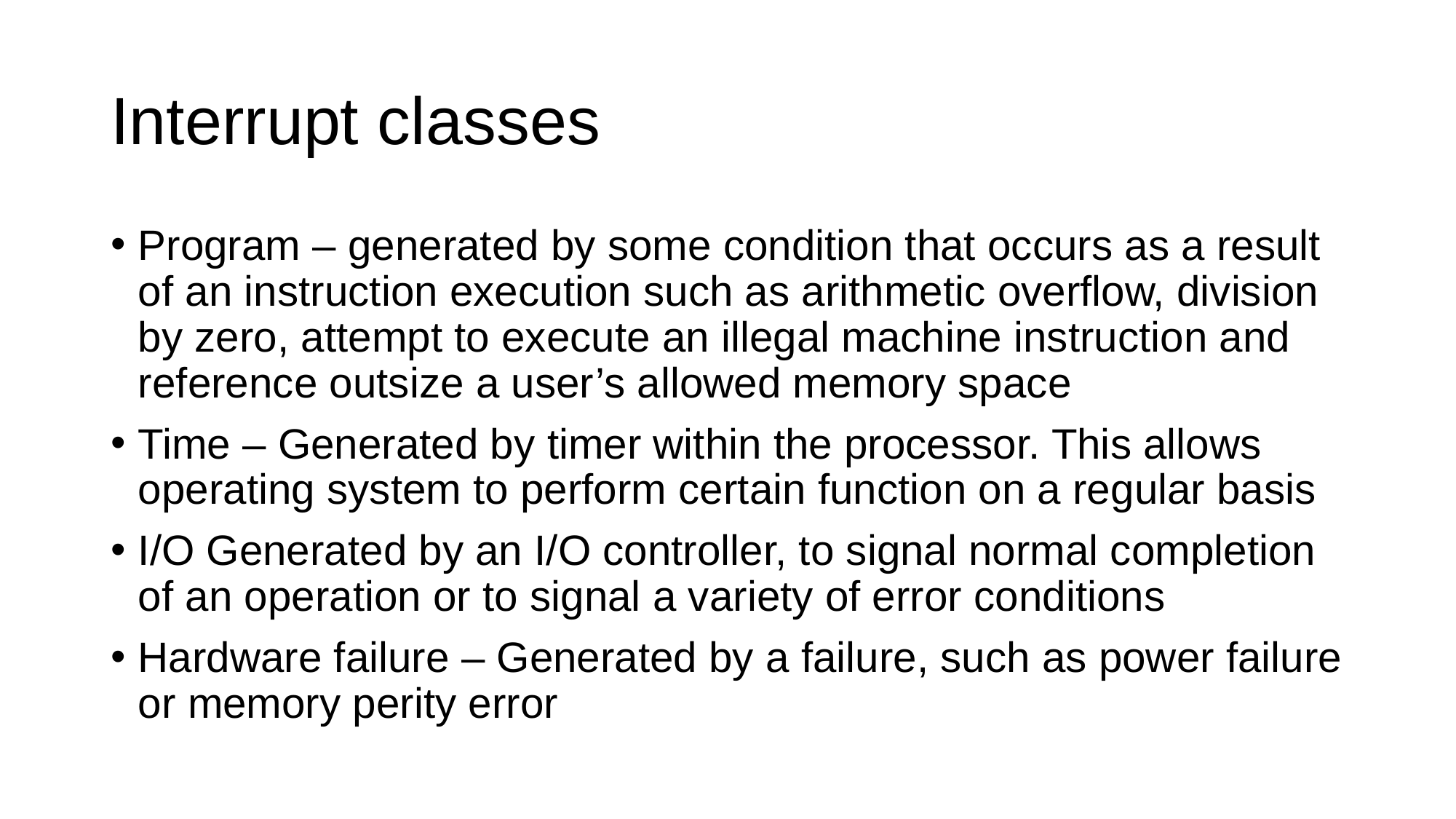

# Interrupt classes
Program – generated by some condition that occurs as a result of an instruction execution such as arithmetic overflow, division by zero, attempt to execute an illegal machine instruction and reference outsize a user’s allowed memory space
Time – Generated by timer within the processor. This allows operating system to perform certain function on a regular basis
I/O Generated by an I/O controller, to signal normal completion of an operation or to signal a variety of error conditions
Hardware failure – Generated by a failure, such as power failure or memory perity error